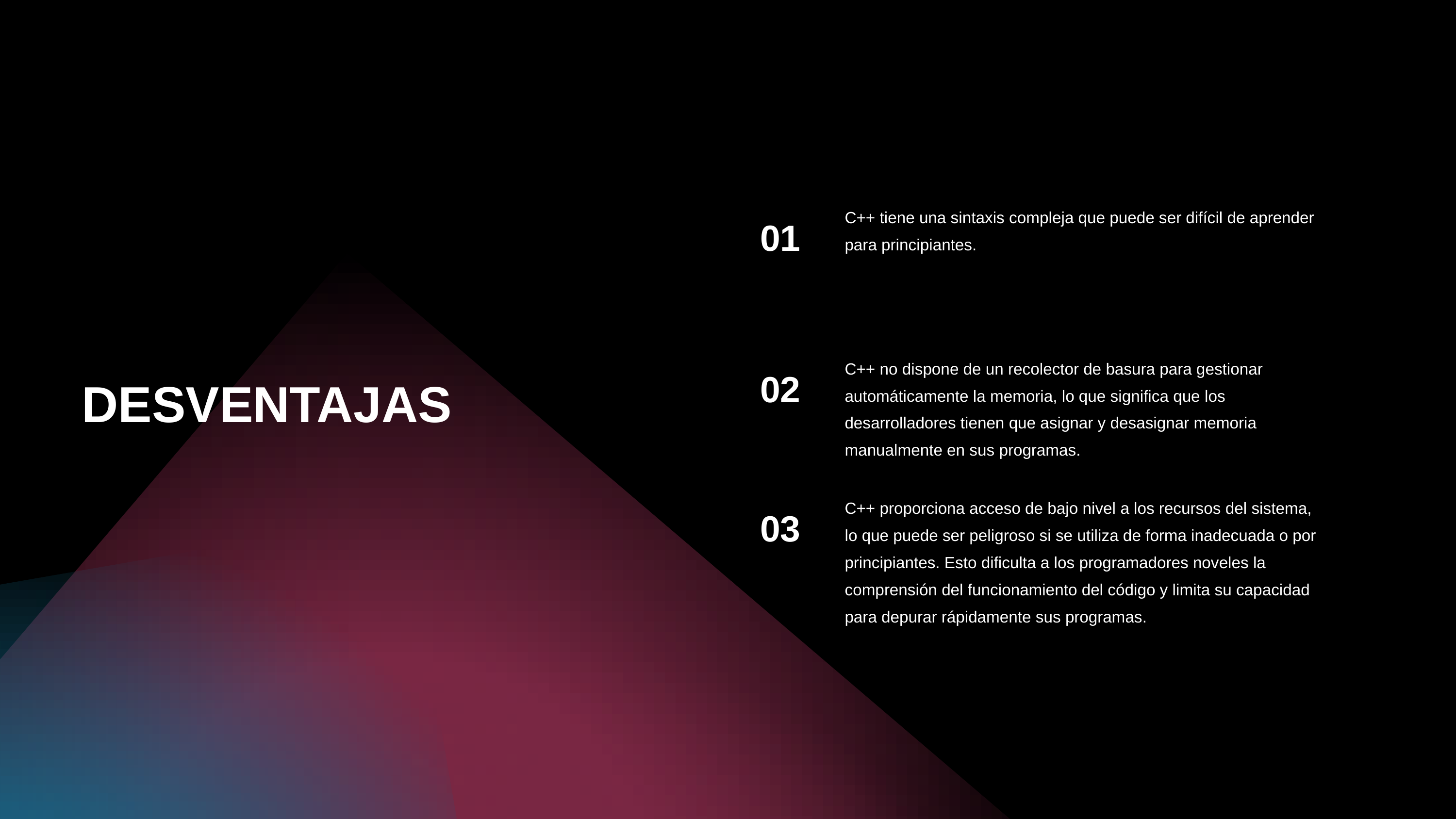

01
C++ tiene una sintaxis compleja que puede ser difícil de aprender para principiantes.
02
C++ no dispone de un recolector de basura para gestionar automáticamente la memoria, lo que significa que los desarrolladores tienen que asignar y desasignar memoria manualmente en sus programas.
DESVENTAJAS

03
C++ proporciona acceso de bajo nivel a los recursos del sistema, lo que puede ser peligroso si se utiliza de forma inadecuada o por principiantes. Esto dificulta a los programadores noveles la comprensión del funcionamiento del código y limita su capacidad para depurar rápidamente sus programas.